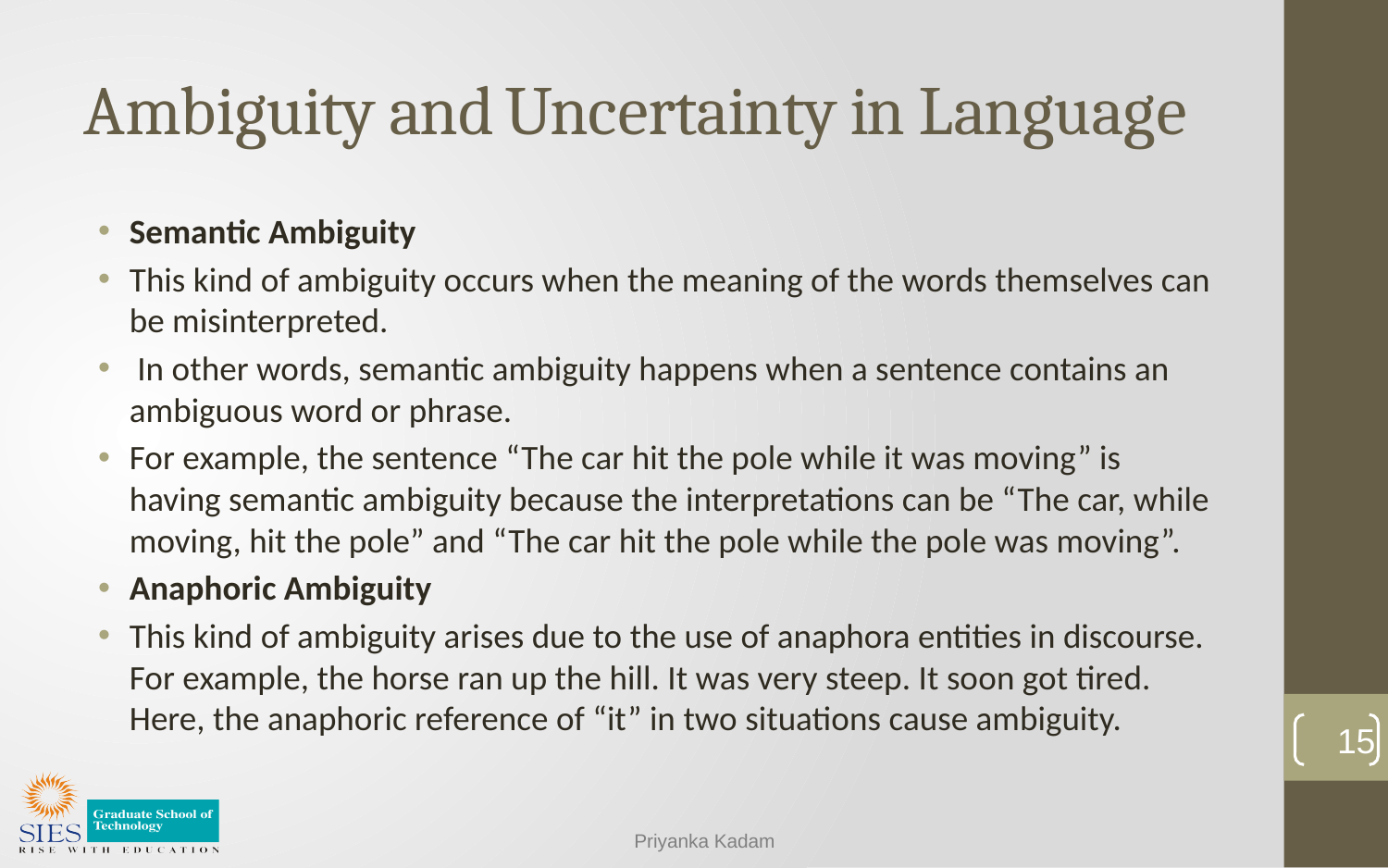

# Ambiguity and Uncertainty in Language
Semantic Ambiguity
This kind of ambiguity occurs when the meaning of the words themselves can be misinterpreted.
 In other words, semantic ambiguity happens when a sentence contains an ambiguous word or phrase.
For example, the sentence “The car hit the pole while it was moving” is having semantic ambiguity because the interpretations can be “The car, while moving, hit the pole” and “The car hit the pole while the pole was moving”.
Anaphoric Ambiguity
This kind of ambiguity arises due to the use of anaphora entities in discourse. For example, the horse ran up the hill. It was very steep. It soon got tired. Here, the anaphoric reference of “it” in two situations cause ambiguity.
15